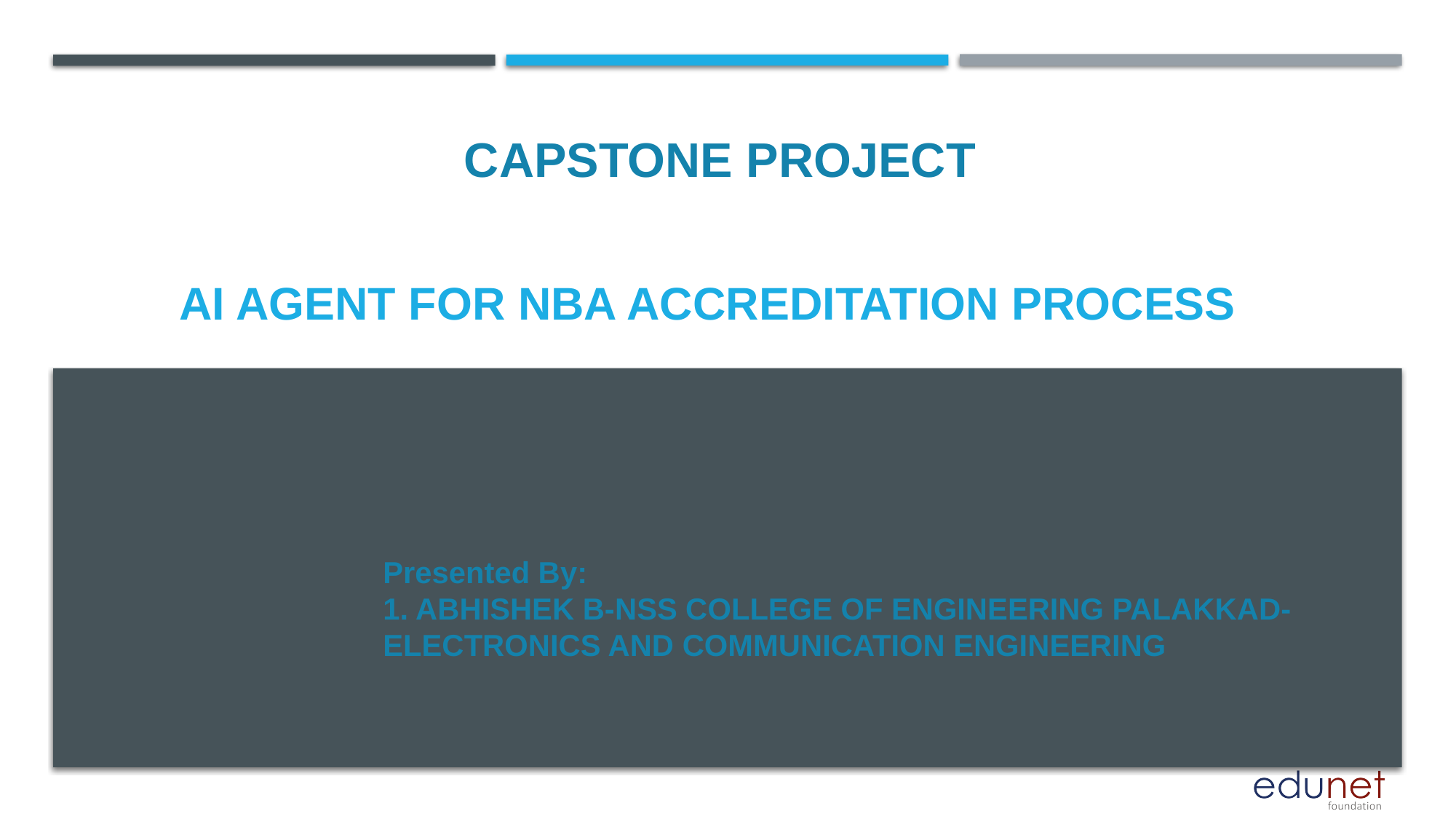

CAPSTONE PROJECT
# AI AGENT FOR NBA ACCREDITATION PROCESS
Presented By:
1. ABHISHEK B-NSS COLLEGE OF ENGINEERING PALAKKAD-ELECTRONICS AND COMMUNICATION ENGINEERING